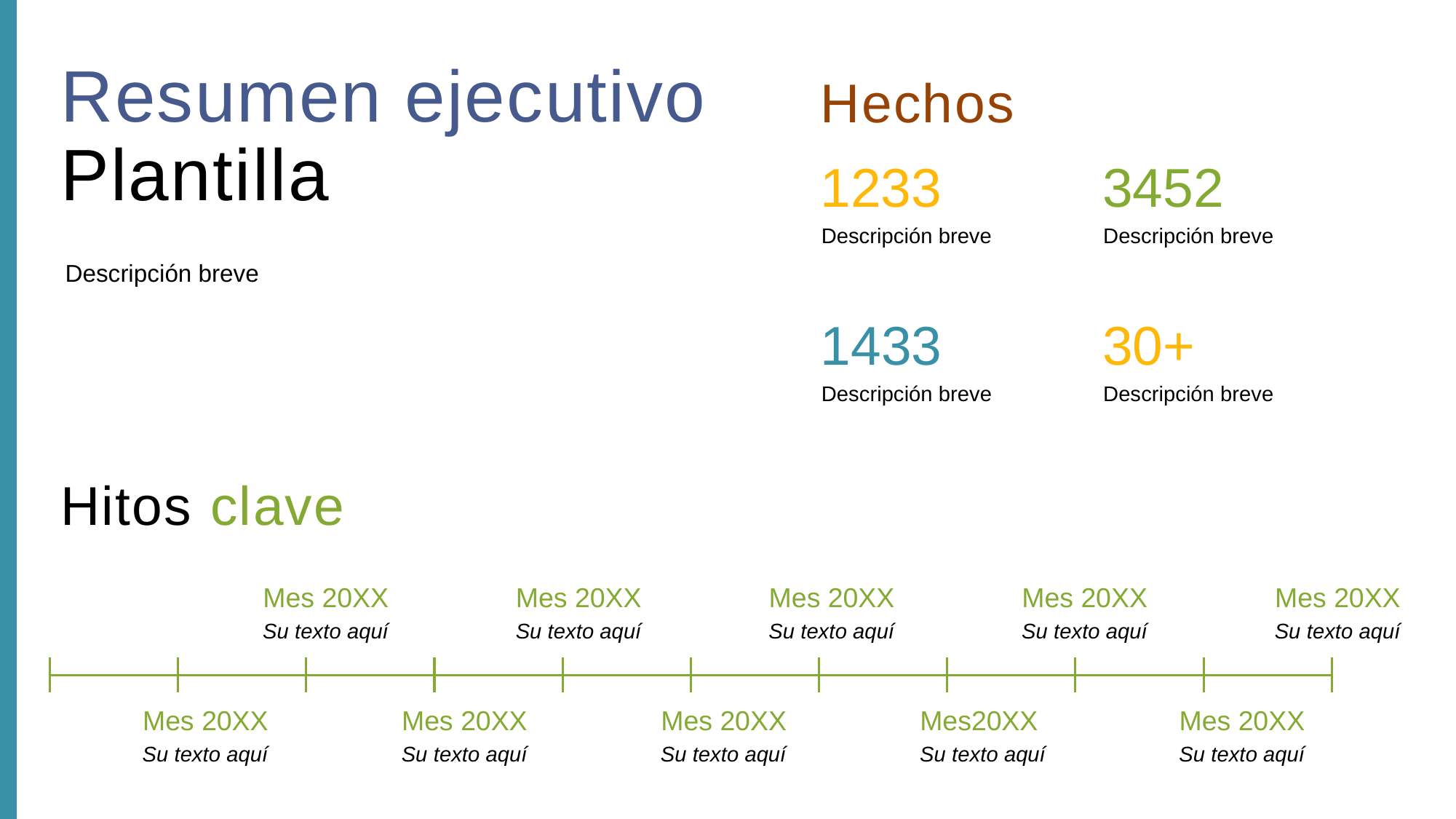

# Resumen ejecutivo Plantilla
Hechos
1233
3452
Descripción breve
Descripción breve
Descripción breve
1433
30+
Descripción breve
Descripción breve
Hitos clave
Mes 20XX
Su texto aquí
Mes 20XX
Su texto aquí
Mes 20XX
Su texto aquí
Mes 20XX
Su texto aquí
Mes 20XX
Su texto aquí
Mes 20XX
Su texto aquí
Mes 20XX
Su texto aquí
Mes 20XX
Su texto aquí
Mes20XX
Su texto aquí
Mes 20XX
Su texto aquí